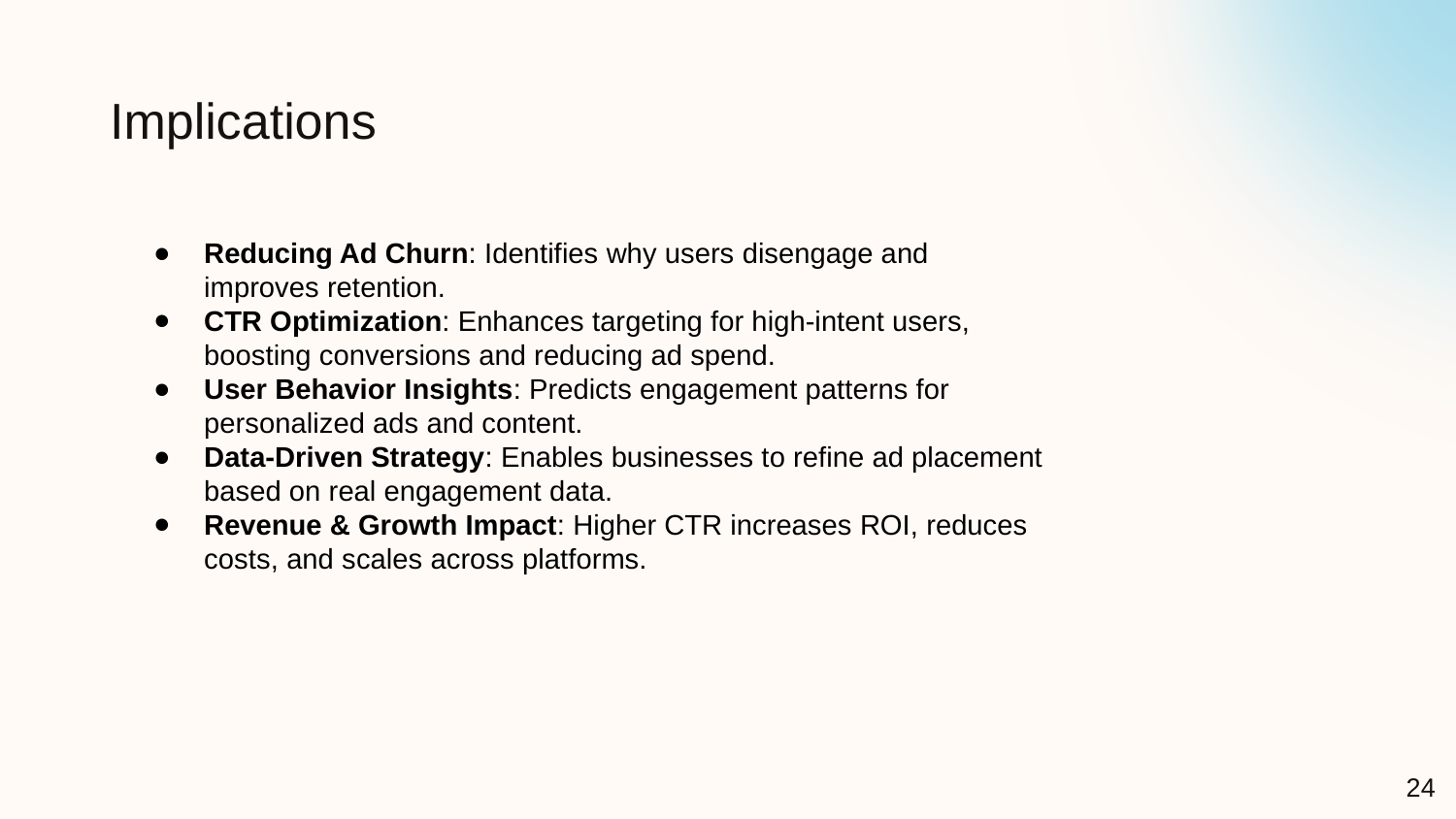

# Implications
Reducing Ad Churn: Identifies why users disengage and improves retention.
CTR Optimization: Enhances targeting for high-intent users, boosting conversions and reducing ad spend.
User Behavior Insights: Predicts engagement patterns for personalized ads and content.
Data-Driven Strategy: Enables businesses to refine ad placement based on real engagement data.
Revenue & Growth Impact: Higher CTR increases ROI, reduces costs, and scales across platforms.

24